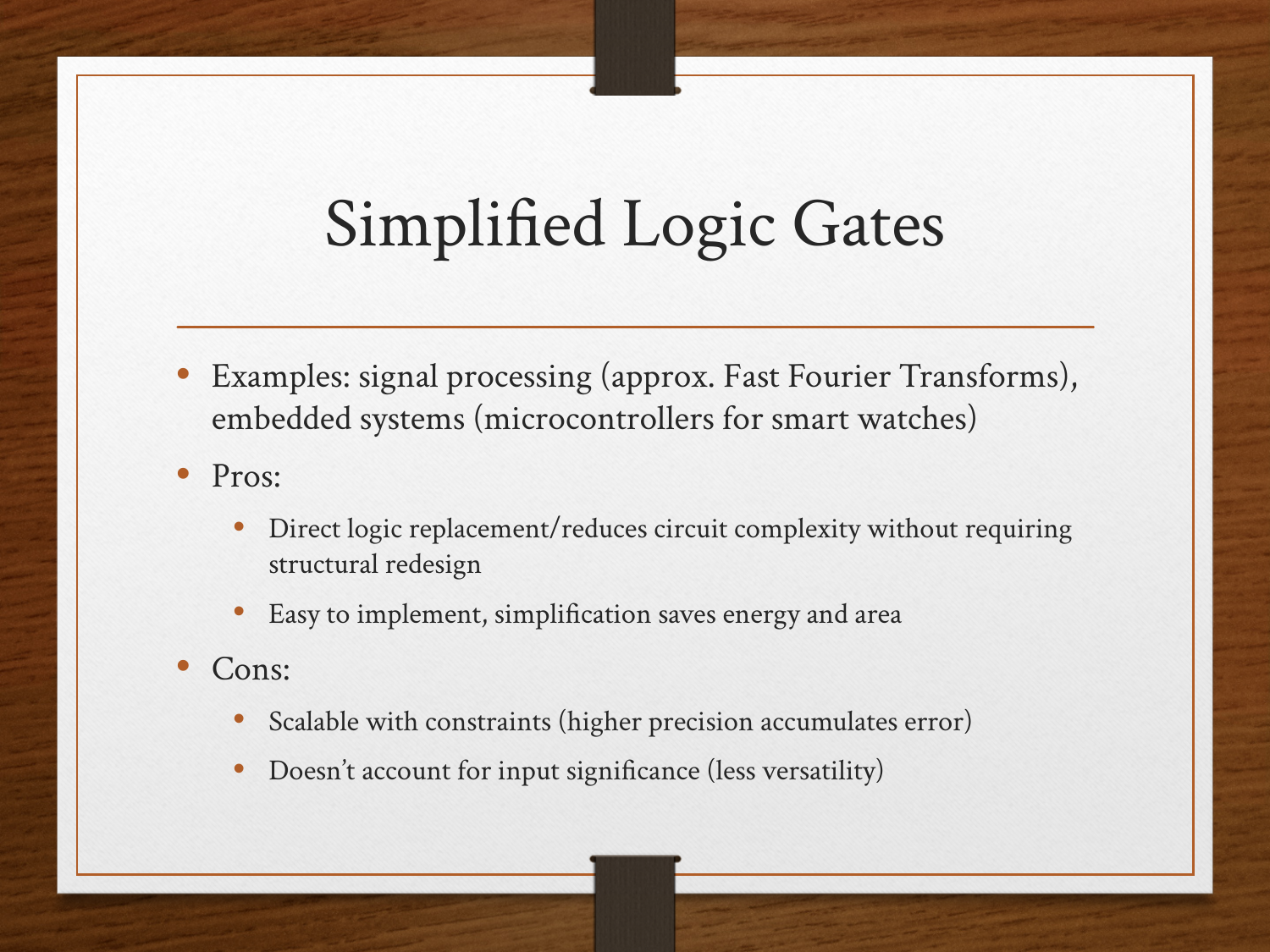

# Simplified Logic Gates
Examples: signal processing (approx. Fast Fourier Transforms), embedded systems (microcontrollers for smart watches)
Pros:
Direct logic replacement/reduces circuit complexity without requiring structural redesign
Easy to implement, simplification saves energy and area
Cons:
Scalable with constraints (higher precision accumulates error)
Doesn’t account for input significance (less versatility)